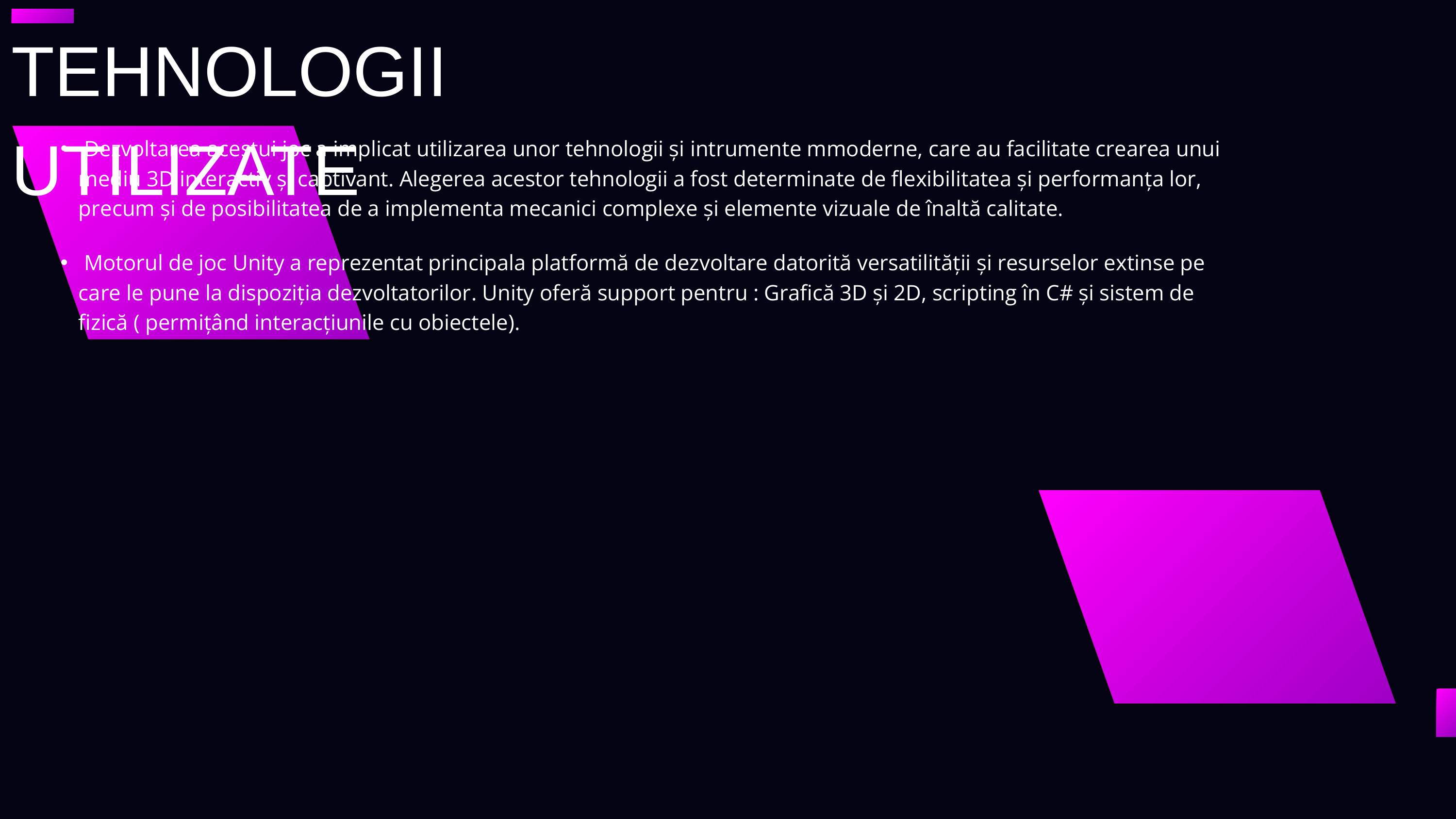

TEHNOLOGII UTILIZATE

 Dezvoltarea acestui joc a implicat utilizarea unor tehnologii și intrumente mmoderne, care au facilitate crearea unui mediu 3D interactiv și captivant. Alegerea acestor tehnologii a fost determinate de flexibilitatea și performanța lor, precum și de posibilitatea de a implementa mecanici complexe și elemente vizuale de înaltă calitate.

 Motorul de joc Unity a reprezentat principala platformă de dezvoltare datorită versatilității și resurselor extinse pe care le pune la dispoziția dezvoltatorilor. Unity oferă support pentru : Grafică 3D și 2D, scripting în C# și sistem de fizică ( permițând interacțiunile cu obiectele).